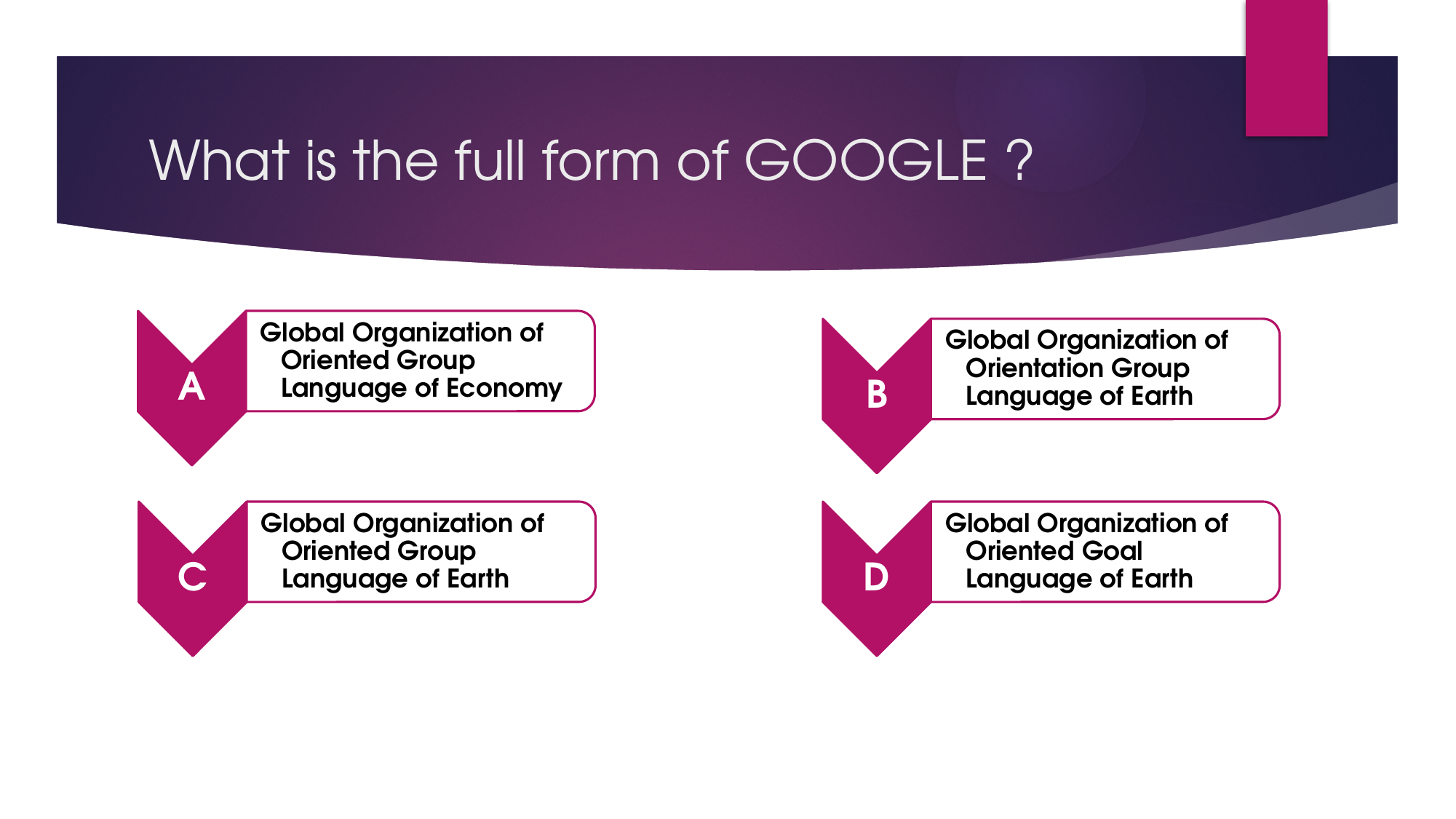

# What is the full form of GOOGLE ?
A
Global Organization of Oriented Group Language of Economy
B
Global Organization of Orientation Group Language of Earth
C
Global Organization of Oriented Group Language of Earth
D
Global Organization of Oriented Goal Language of Earth